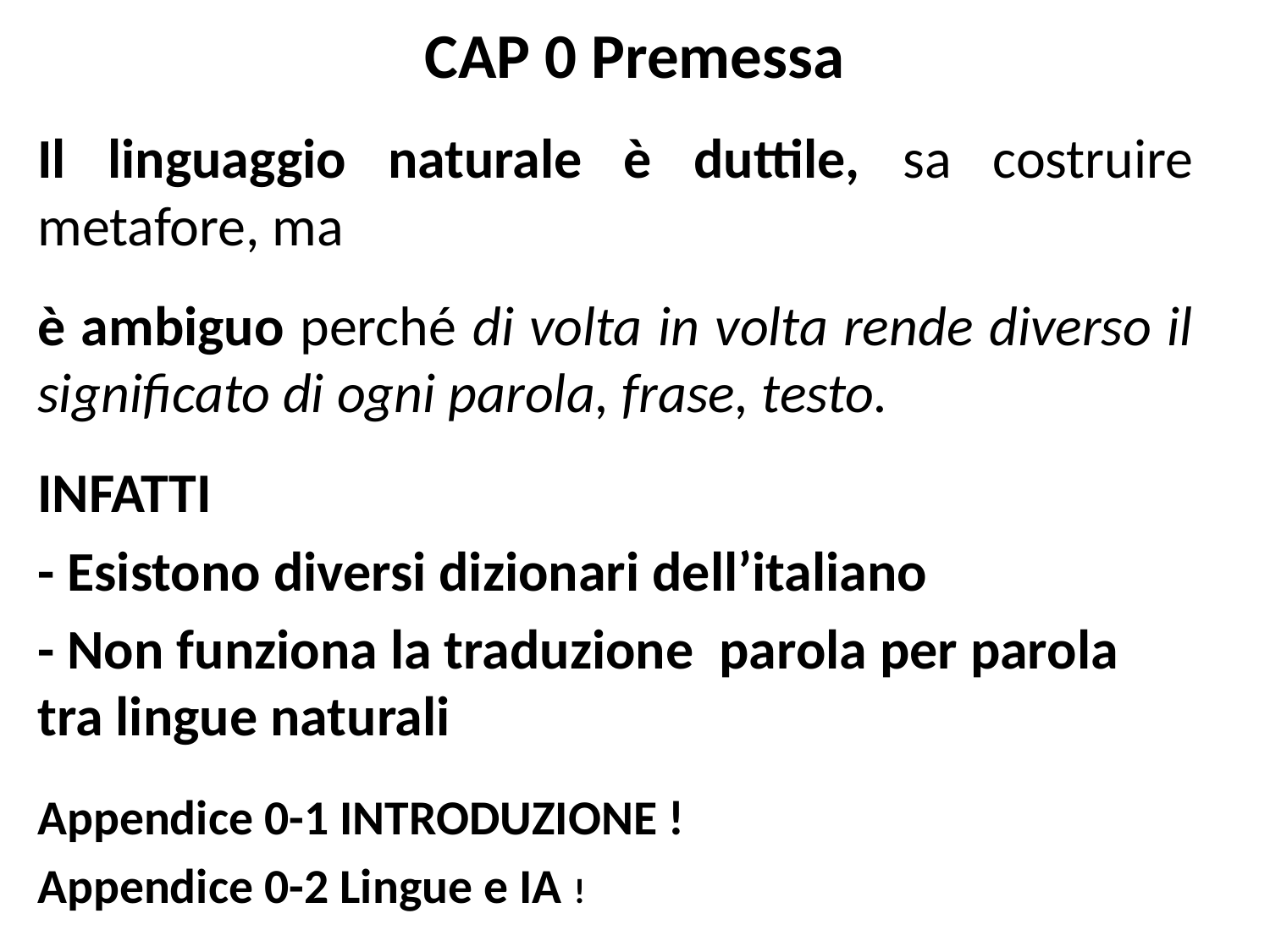

# CAP 0 Premessa
Il linguaggio naturale è duttile, sa costruire metafore, ma

è ambiguo perché di volta in volta rende diverso il significato di ogni parola, frase, testo.

INFATTI
- Esistono diversi dizionari dell’italiano
- Non funziona la traduzione  parola per parola tra lingue naturali

Appendice 0-1 INTRODUZIONE !
Appendice 0-2 Lingue e IA !